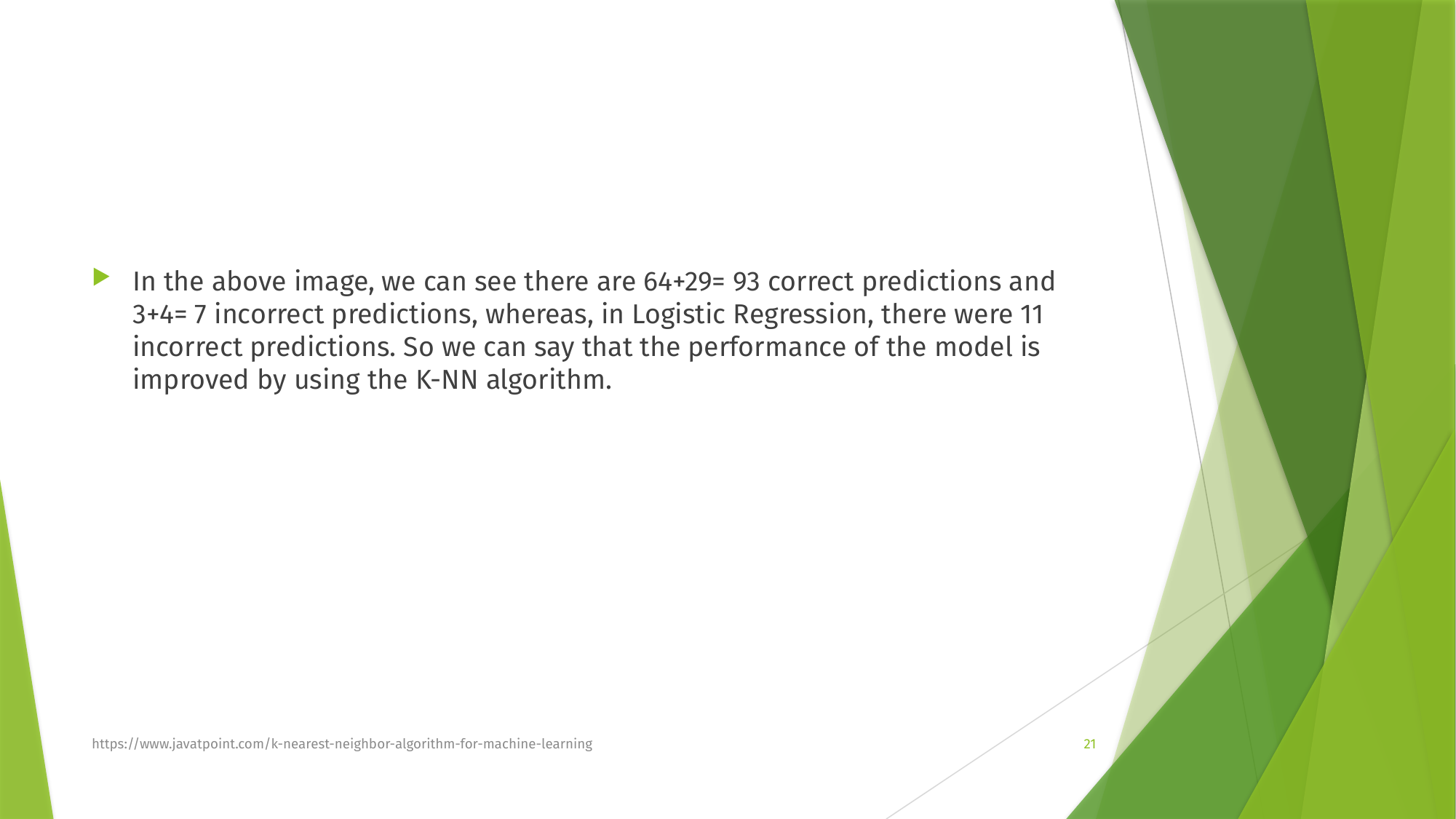

#
In the above image, we can see there are 64+29= 93 correct predictions and 3+4= 7 incorrect predictions, whereas, in Logistic Regression, there were 11 incorrect predictions. So we can say that the performance of the model is improved by using the K-NN algorithm.
https://www.javatpoint.com/k-nearest-neighbor-algorithm-for-machine-learning
21